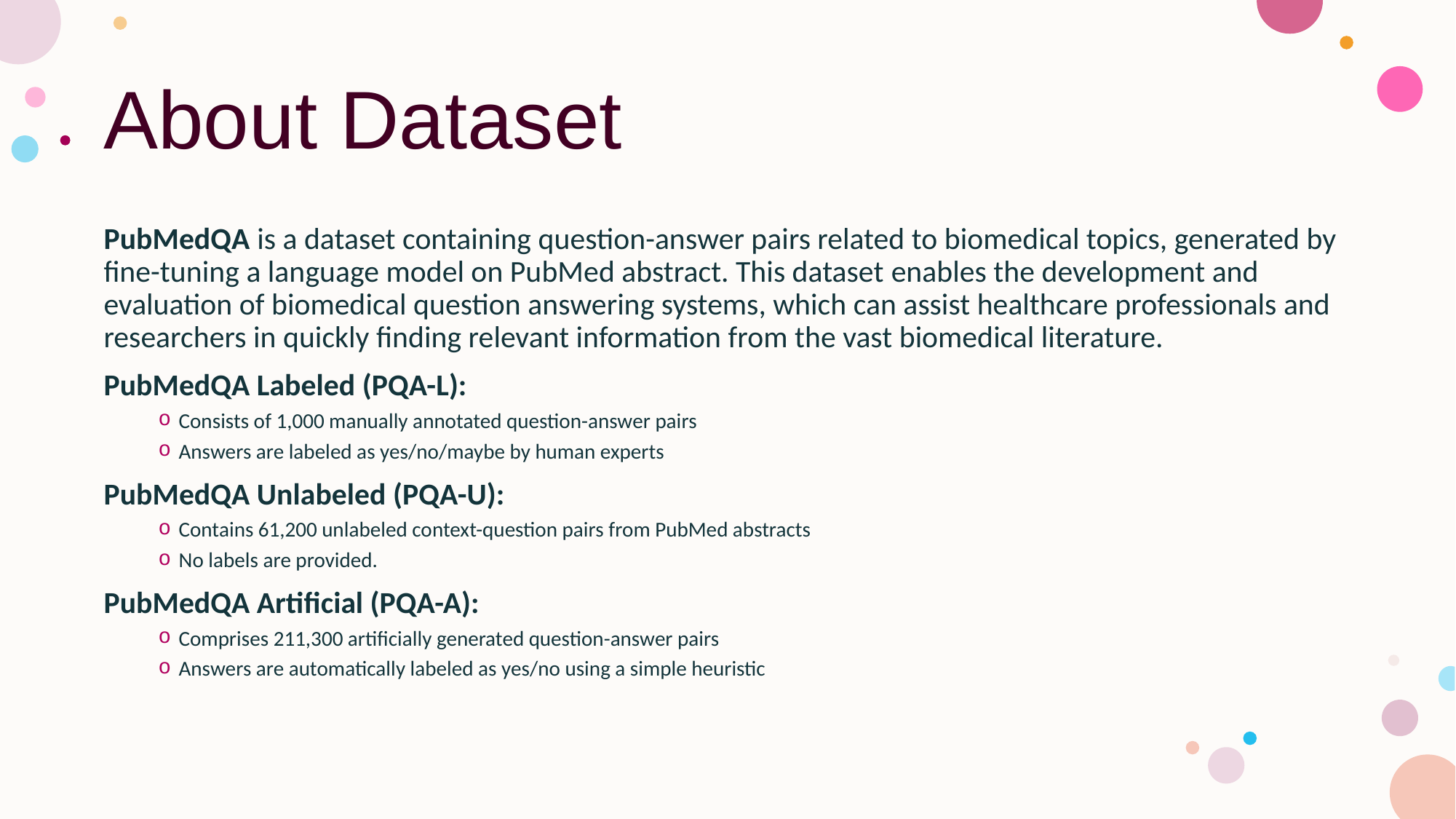

# About Dataset
PubMedQA is a dataset containing question-answer pairs related to biomedical topics, generated by fine-tuning a language model on PubMed abstract. This dataset enables the development and evaluation of biomedical question answering systems, which can assist healthcare professionals and researchers in quickly finding relevant information from the vast biomedical literature.
PubMedQA Labeled (PQA-L):
Consists of 1,000 manually annotated question-answer pairs
Answers are labeled as yes/no/maybe by human experts
PubMedQA Unlabeled (PQA-U):
Contains 61,200 unlabeled context-question pairs from PubMed abstracts
No labels are provided.
PubMedQA Artificial (PQA-A):
Comprises 211,300 artificially generated question-answer pairs
Answers are automatically labeled as yes/no using a simple heuristic